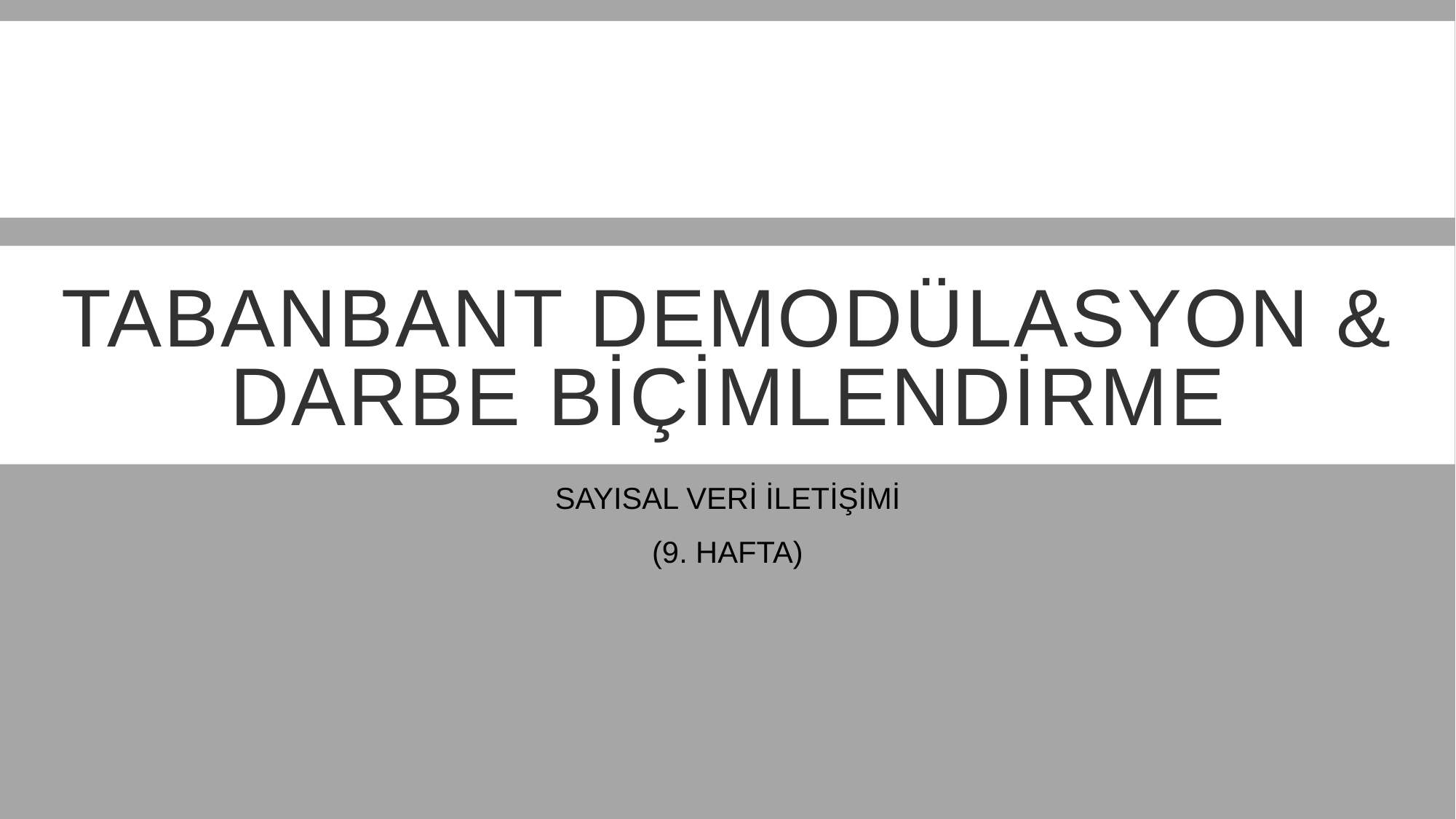

# Tabanbant demodülasyon & darbe biçimlendirme
SAYISAL VERİ İLETİŞİMİ
(9. HAFTA)